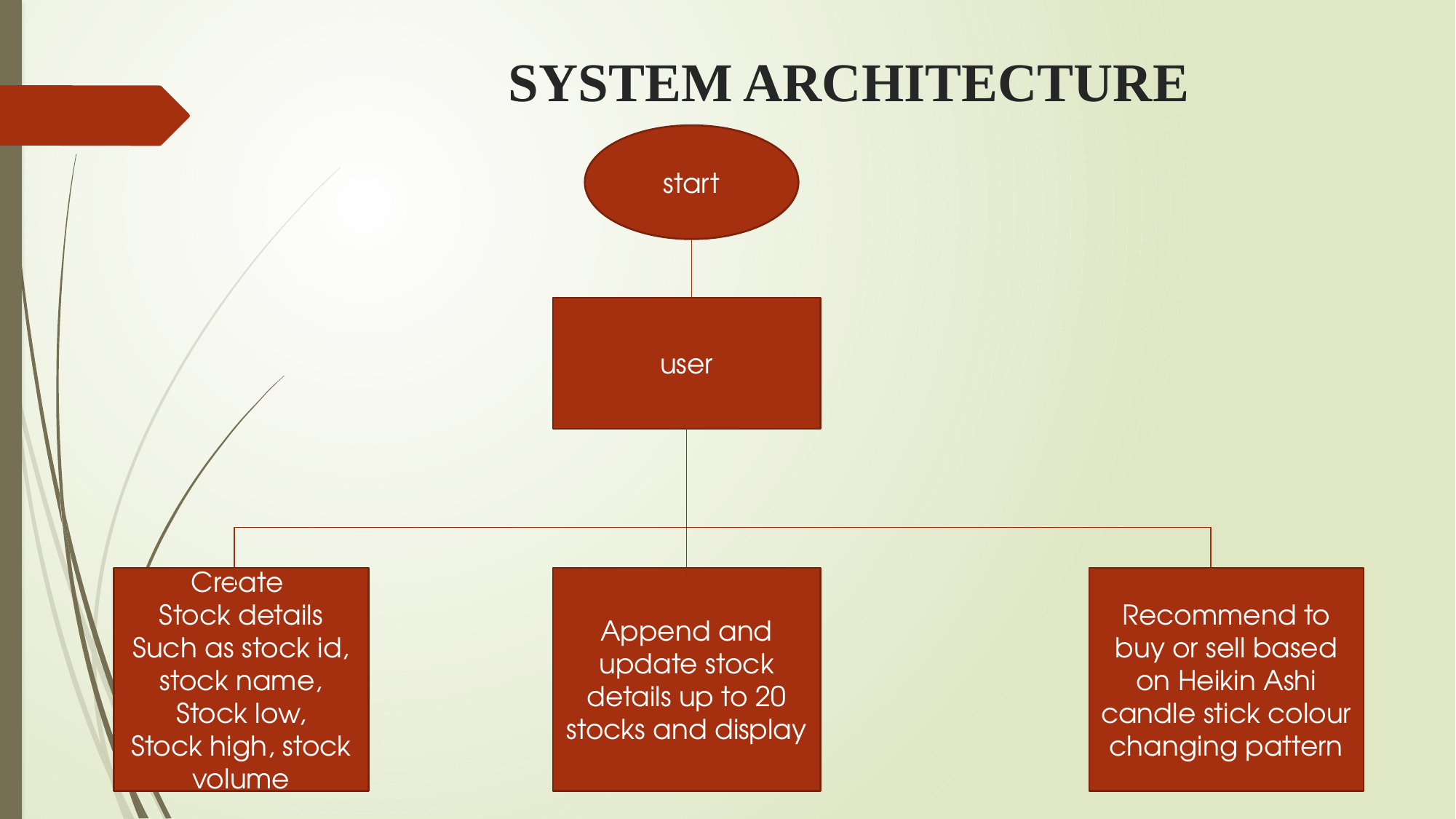

# SYSTEM ARCHITECTURE
start
user
Recommend to buy or sell based on Heikin Ashi candle stick colour changing pattern
Create
Stock details
Such as stock id, stock name,
Stock low,
Stock high, stock volume
Append and update stock details up to 20 stocks and display